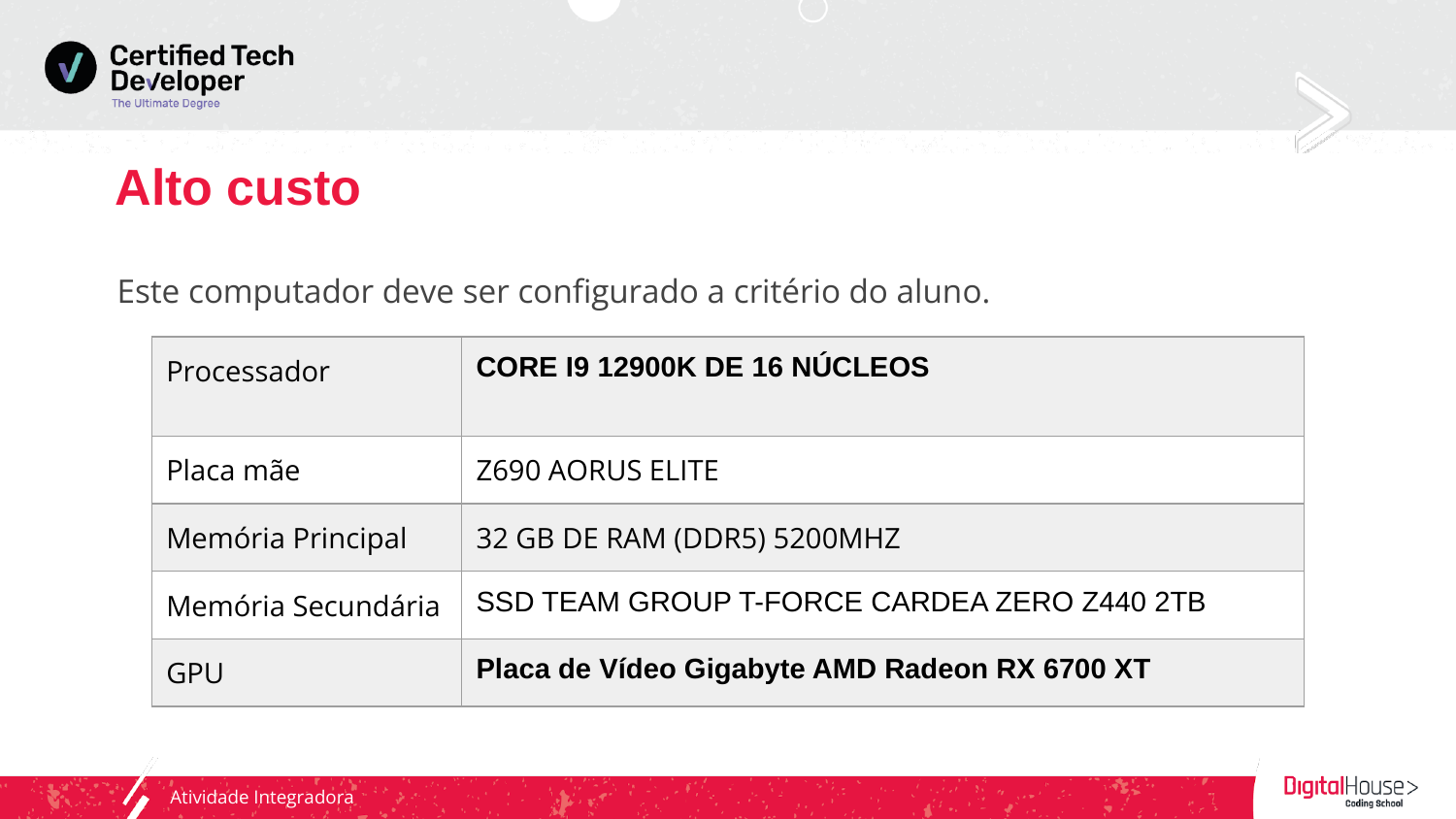

# Alto custo
Este computador deve ser configurado a critério do aluno.

| Processador | CORE I9 12900K DE 16 NÚCLEOS |
| --- | --- |
| Placa mãe | Z690 AORUS ELITE |
| Memória Principal | 32 GB DE RAM (DDR5) 5200MHZ |
| Memória Secundária | SSD TEAM GROUP T-FORCE CARDEA ZERO Z440 2TB |
| GPU | Placa de Vídeo Gigabyte AMD Radeon RX 6700 XT |